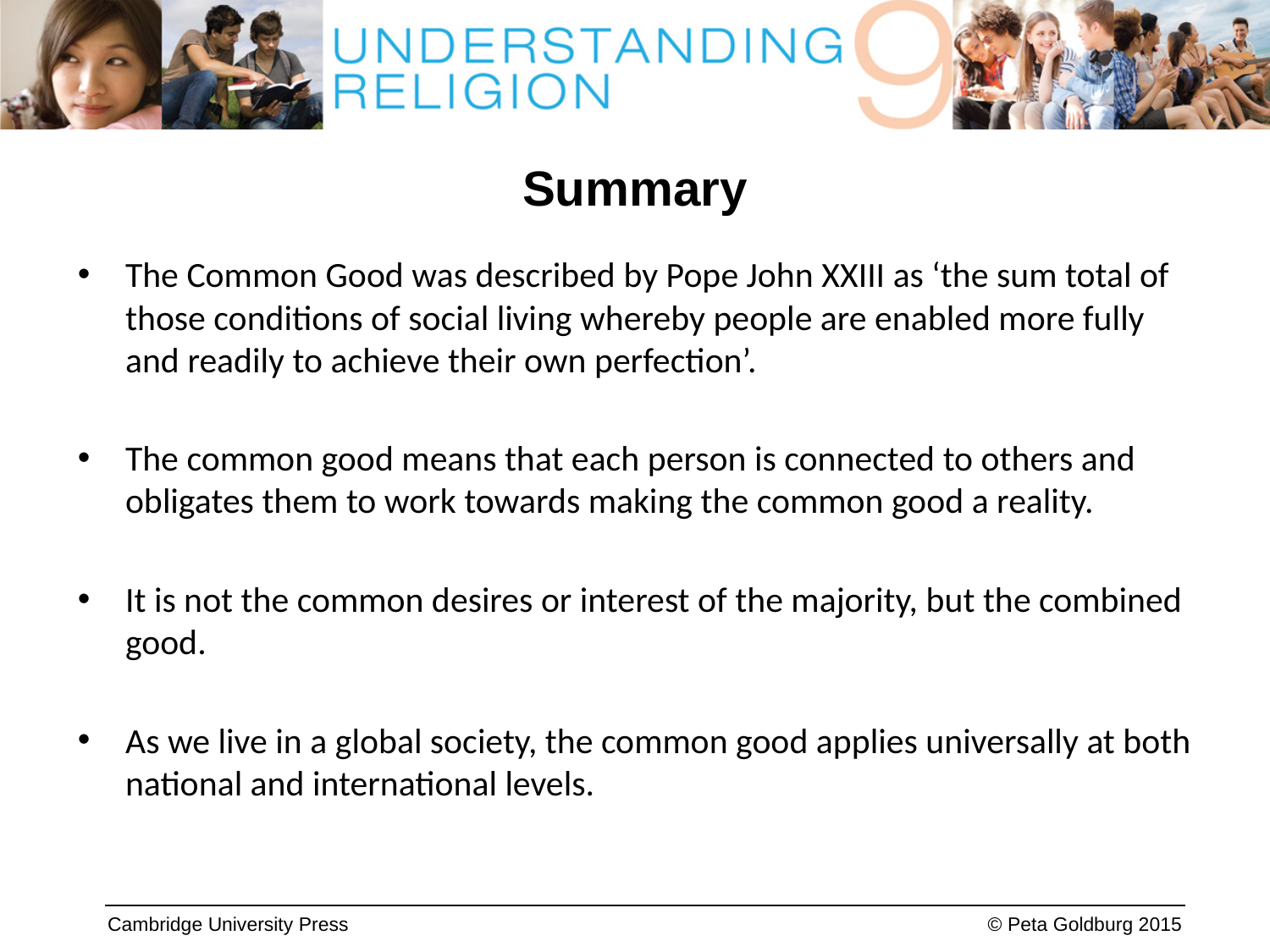

# Summary
The Common Good was described by Pope John XXIII as ‘the sum total of those conditions of social living whereby people are enabled more fully and readily to achieve their own perfection’.

The common good means that each person is connected to others and obligates them to work towards making the common good a reality.

It is not the common desires or interest of the majority, but the combined good.

As we live in a global society, the common good applies universally at both national and international levels.